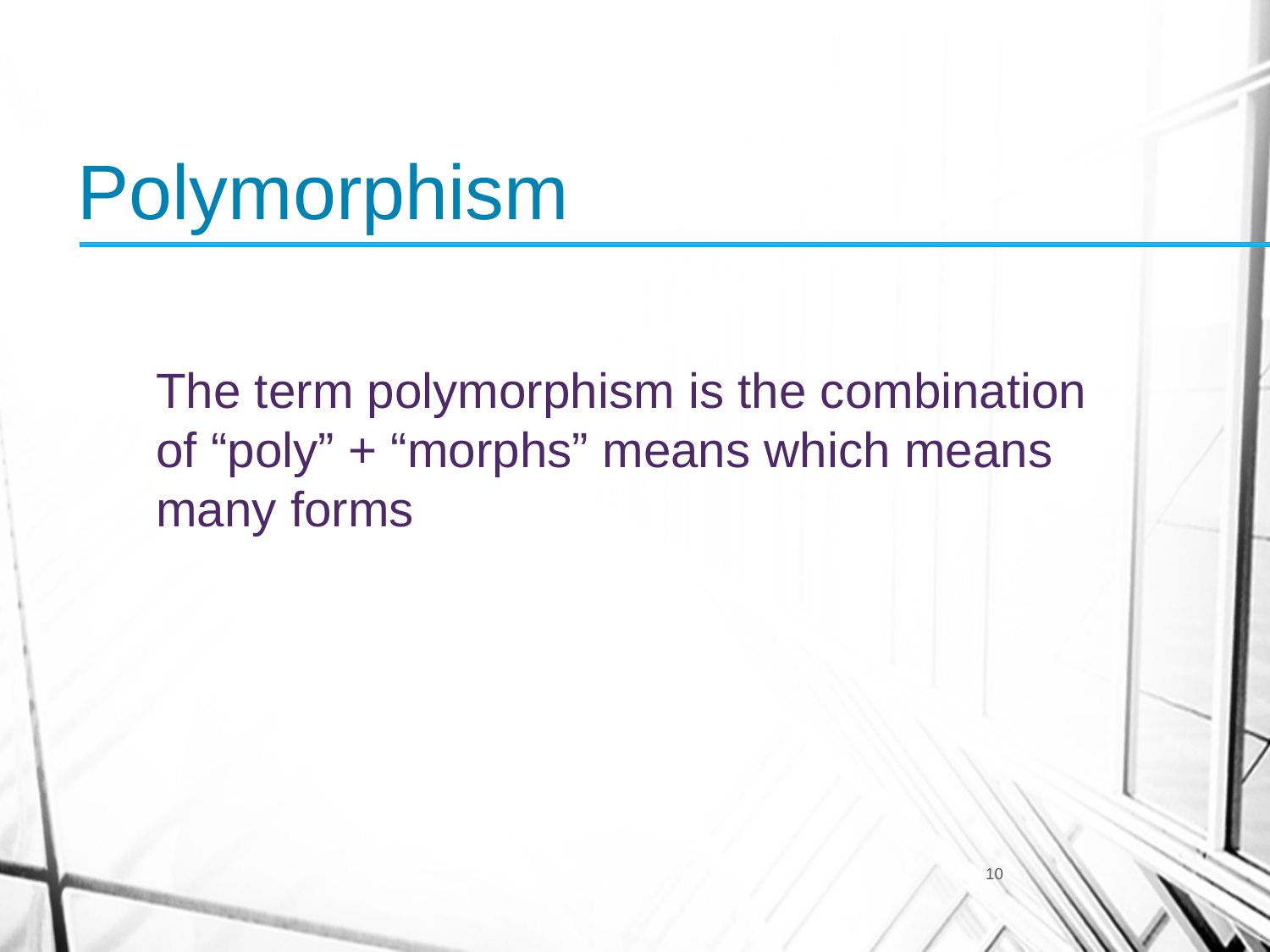

Polymorphism

The term polymorphism is the combination of “poly” + “morphs” means which means many forms
10